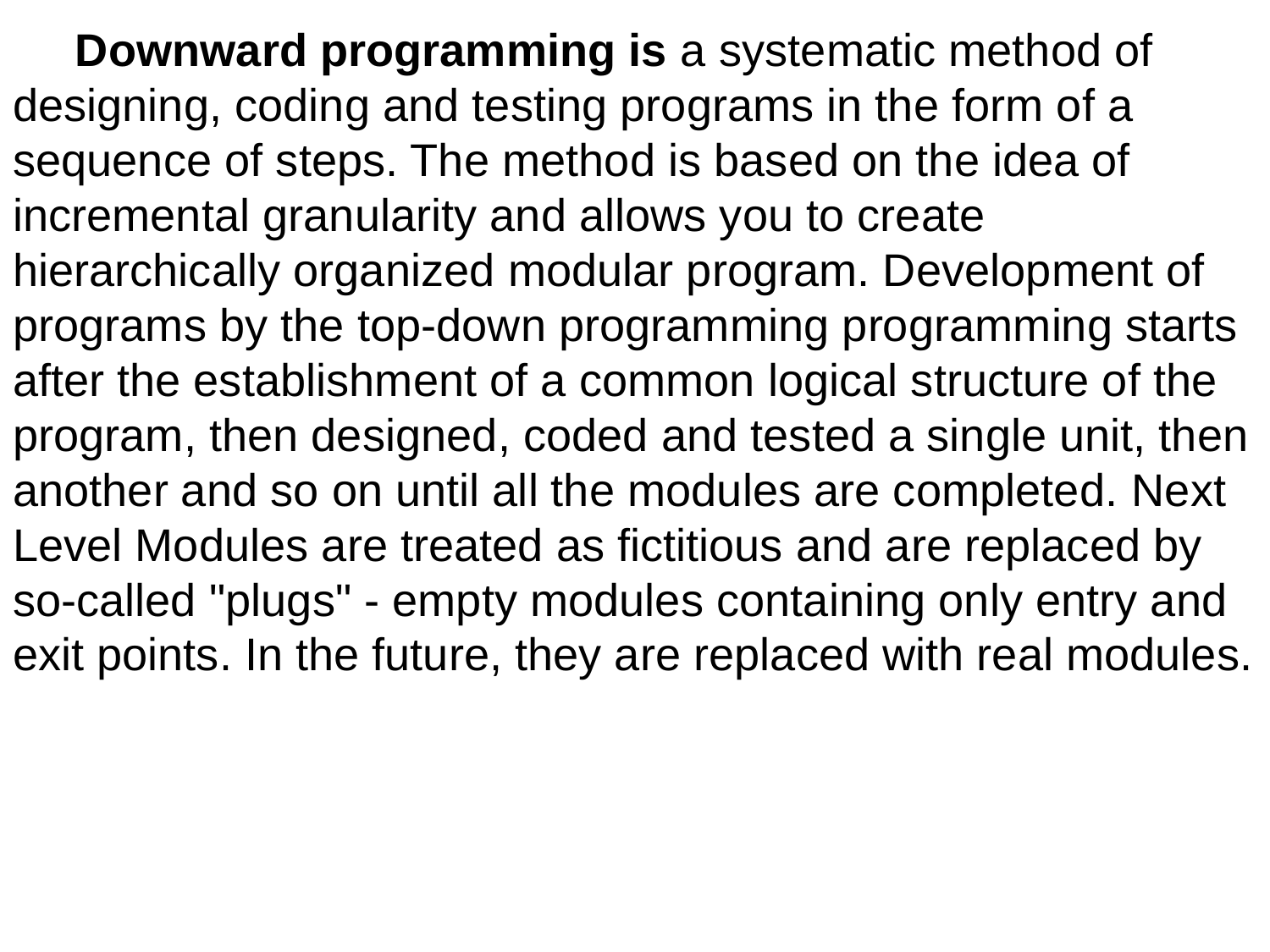

Downward programming is a systematic method of designing, coding and testing programs in the form of a sequence of steps. The method is based on the idea of incremental granularity and allows you to create hierarchically organized modular program. Development of programs by the top-down programming programming starts after the establishment of a common logical structure of the program, then designed, coded and tested a single unit, then another and so on until all the modules are completed. Next Level Modules are treated as fictitious and are replaced by so-called "plugs" - empty modules containing only entry and exit points. In the future, they are replaced with real modules.